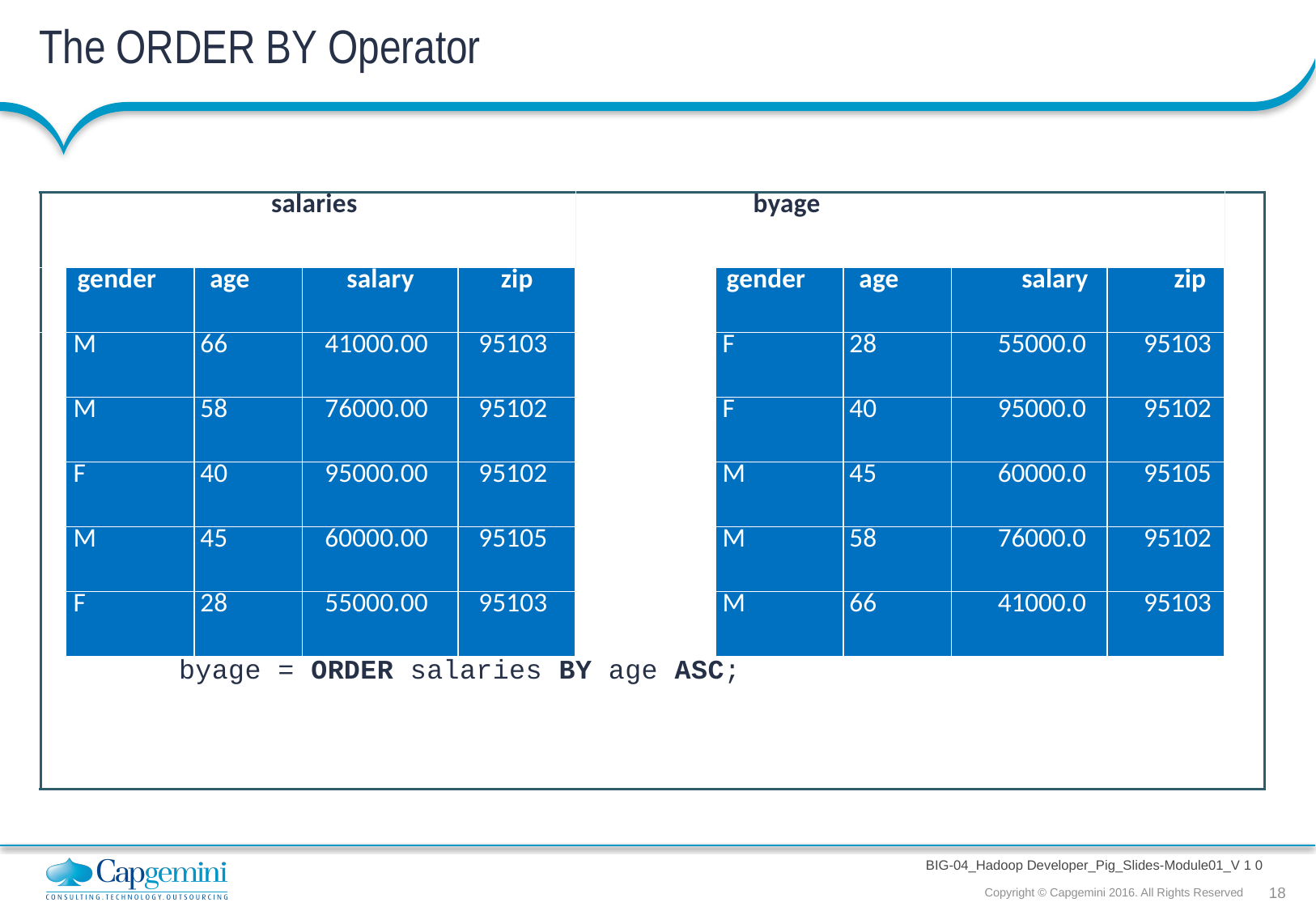

# The ORDER BY Operator
| salaries |  |  |  |  | byage |  |  |  |  |  |
| --- | --- | --- | --- | --- | --- | --- | --- | --- | --- | --- |
|  | gender | age | salary | zip |  | gender | age | salary | zip |  |
|  | M | 66 | 41000.00 | 95103 |  | F | 28 | 55000.0 | 95103 |  |
|  | M | 58 | 76000.00 | 95102 |  | F | 40 | 95000.0 | 95102 |  |
|  | F | 40 | 95000.00 | 95102 |  | M | 45 | 60000.0 | 95105 |  |
|  | M | 45 | 60000.00 | 95105 |  | M | 58 | 76000.0 | 95102 |  |
|  | F | 28 | 55000.00 | 95103 |  | M | 66 | 41000.0 | 95103 |  |
| byage = ORDER salaries BY age ASC; |  |  |  |  |  |  |  |  |  |  |